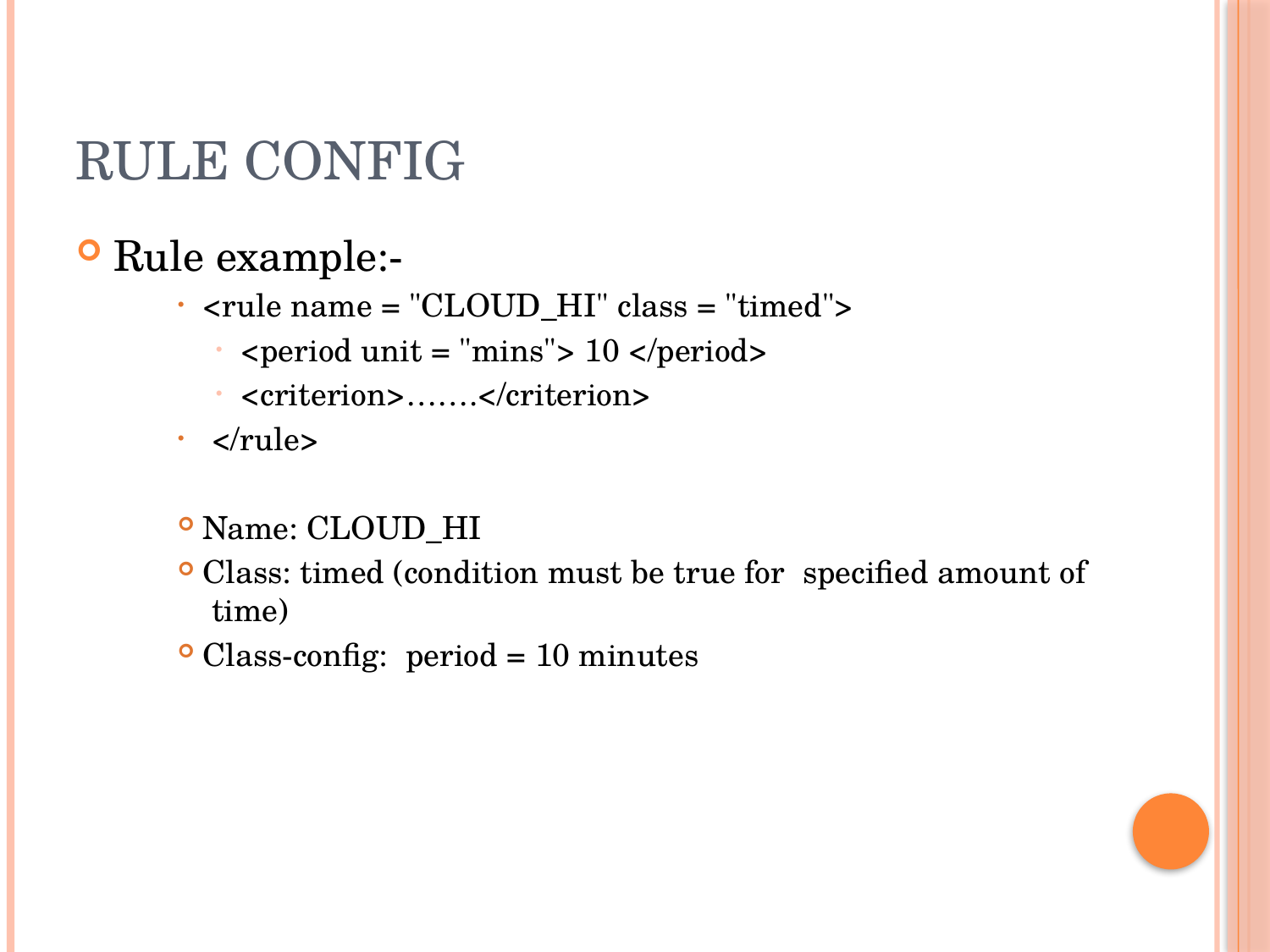

# Rule config
Rule example:-
<rule name = "CLOUD_HI" class = "timed">
<period unit = "mins"> 10 </period>
<criterion>…….</criterion>
 </rule>

Name: CLOUD_HI
Class: timed (condition must be true for  specified amount of  time)
Class-config:  period = 10 minutes